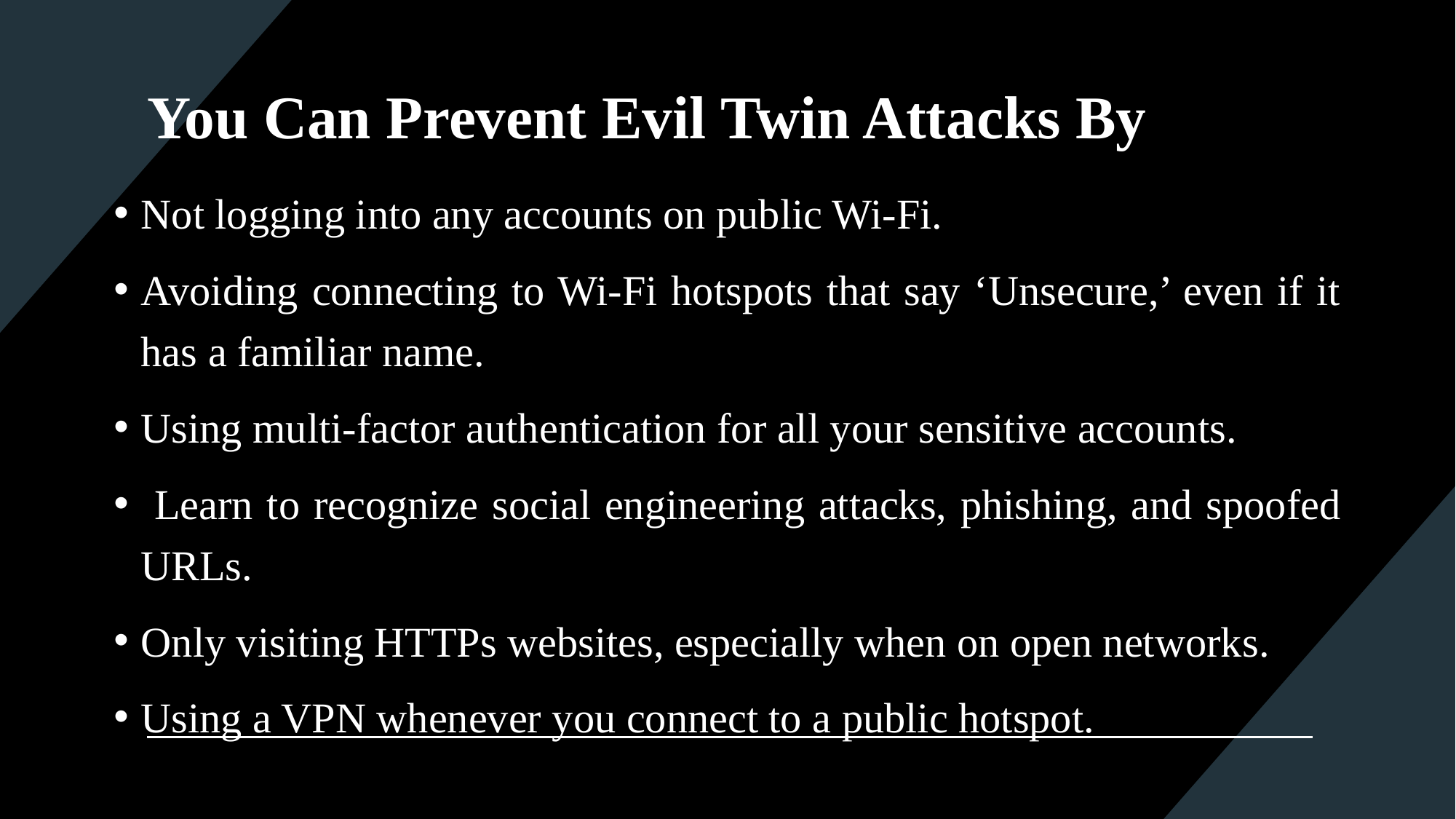

# You Can Prevent Evil Twin Attacks By
Not logging into any accounts on public Wi-Fi.
Avoiding connecting to Wi-Fi hotspots that say ‘Unsecure,’ even if it has a familiar name.
Using multi-factor authentication for all your sensitive accounts.
 Learn to recognize social engineering attacks, phishing, and spoofed URLs.
Only visiting HTTPs websites, especially when on open networks.
Using a VPN whenever you connect to a public hotspot.